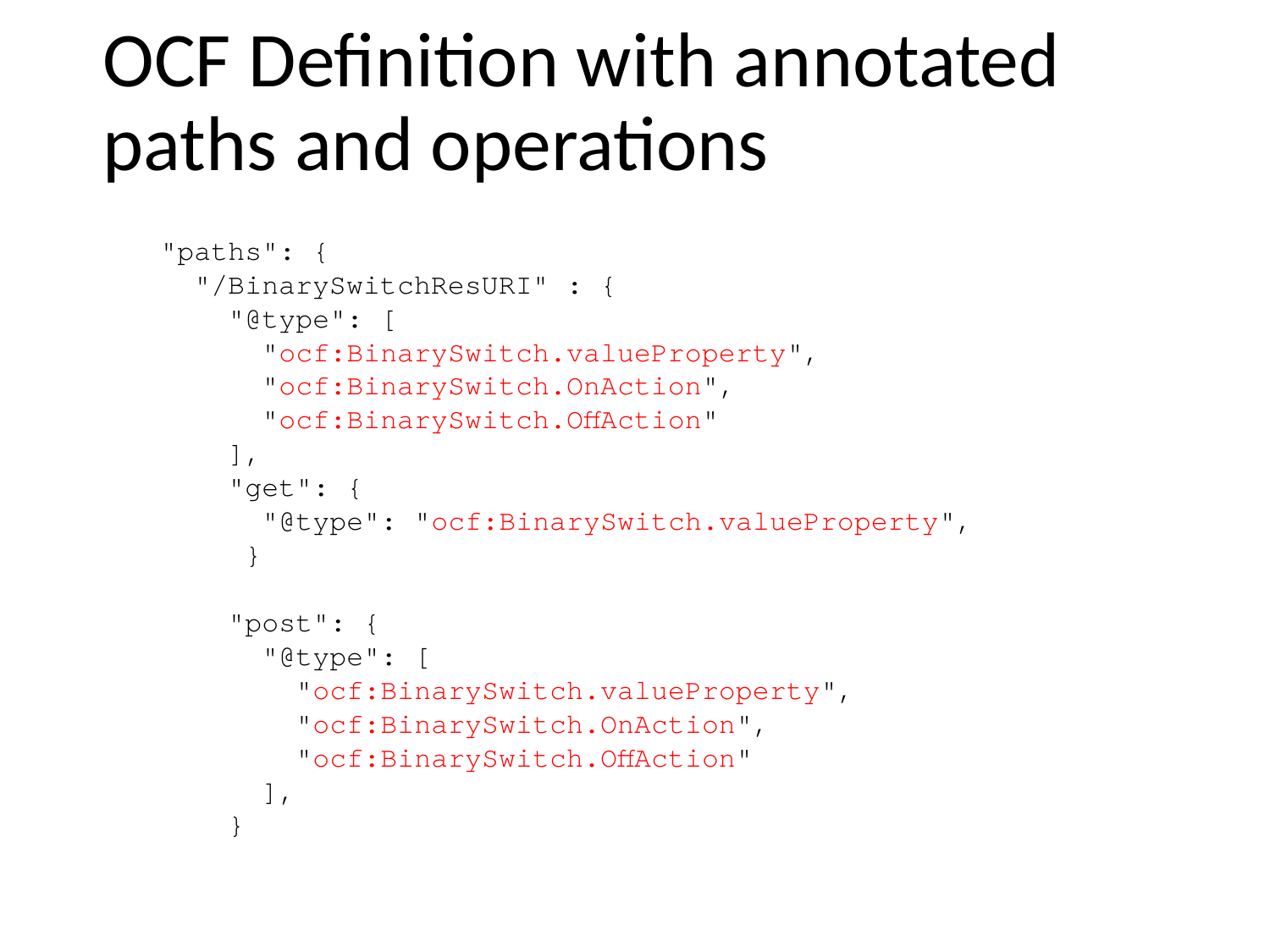

# OCF Definition with annotated  paths and operations
  "paths": {
    "/BinarySwitchResURI" : {
      "@type": [
        "ocf:BinarySwitch.valueProperty",
        "ocf:BinarySwitch.OnAction",
        "ocf:BinarySwitch.OffAction"
      ],
      "get": {
        "@type": "ocf:BinarySwitch.valueProperty",
       }

      "post": {
        "@type": [
          "ocf:BinarySwitch.valueProperty",
          "ocf:BinarySwitch.OnAction",
          "ocf:BinarySwitch.OffAction"
        ],
      }